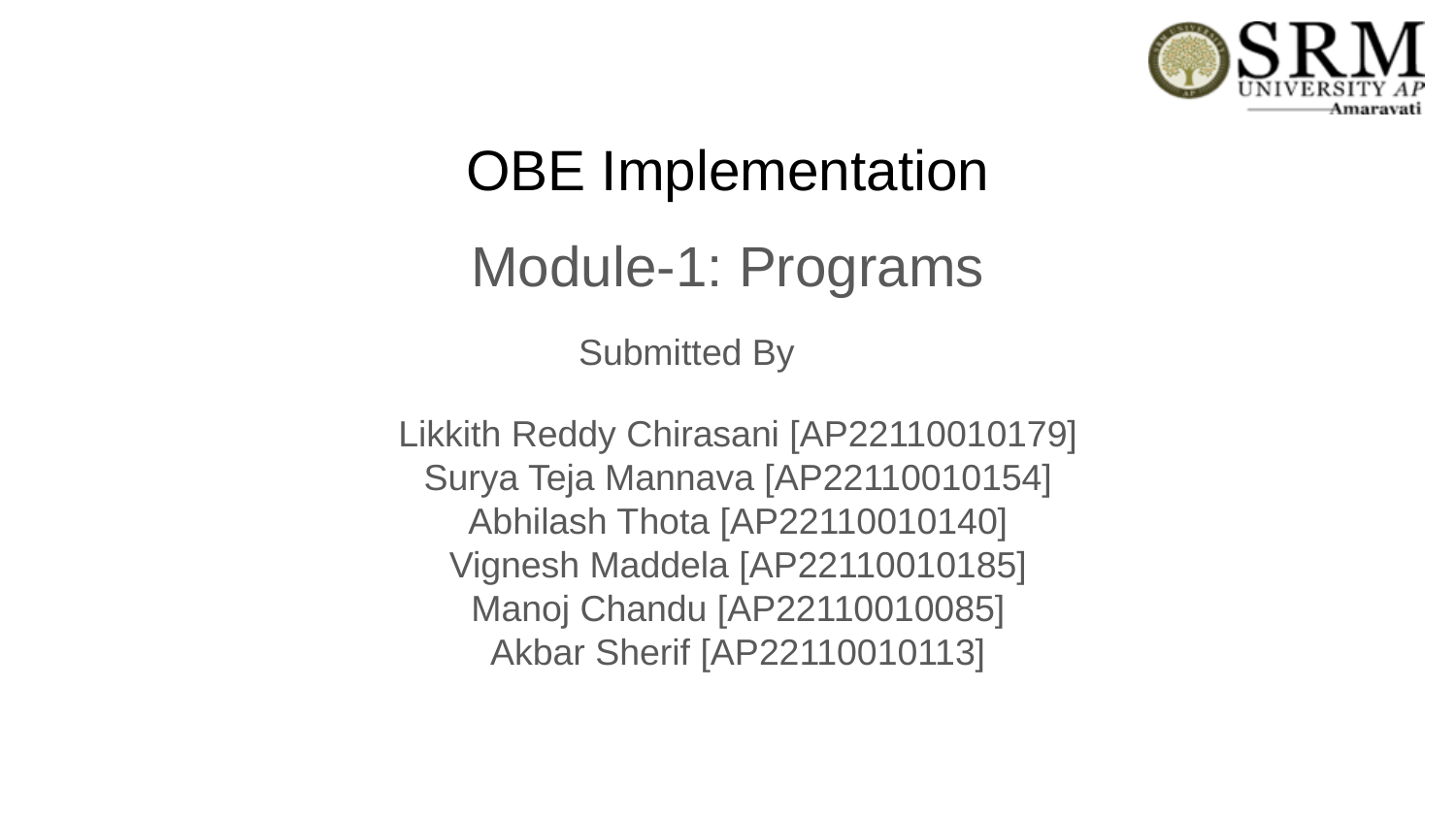

# OBE Implementation
Module-1: Programs
Submitted By

Likkith Reddy Chirasani [AP22110010179]
Surya Teja Mannava [AP22110010154]
Abhilash Thota [AP22110010140]
Vignesh Maddela [AP22110010185]
Manoj Chandu [AP22110010085]
Akbar Sherif [AP22110010113]